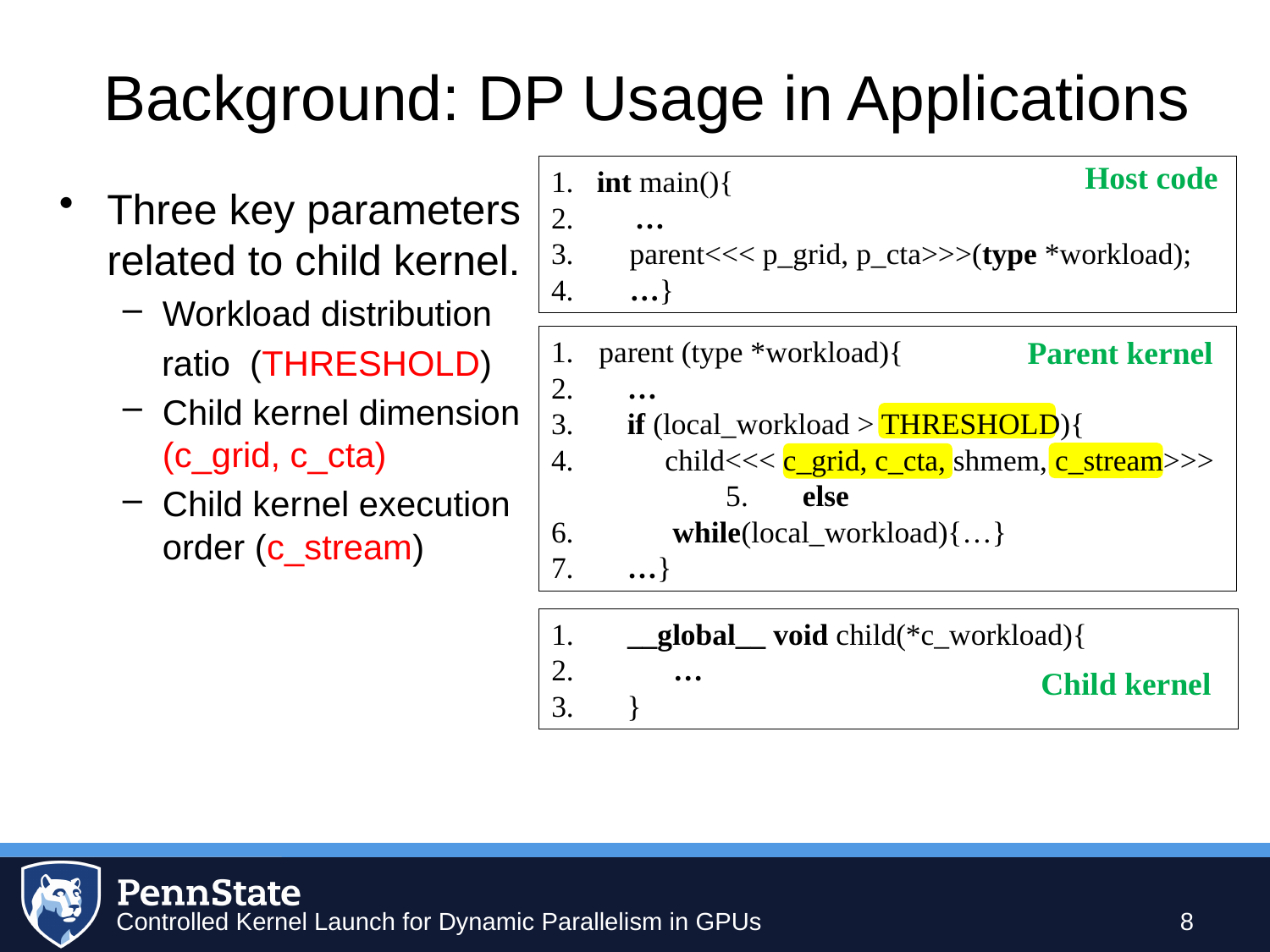

# Background: DP Usage in Applications
Host code
1.   int main(){
2.        …
    parent<<< p_grid, p_cta>>>(type *workload);
    …}
Three key parameters related to child kernel.
Workload distribution
    ratio  (THRESHOLD)
Child kernel dimension (c_grid, c_cta)
Child kernel execution order (c_stream)
parent (type *workload){
2.       …
3.       if (local_workload > THRESHOLD){
4.            child<<< c_grid, c_cta, shmem, c_stream>>>                         5.       else
6.             while(local_workload){…}
7.       …}
Parent kernel

1.       __global__ void child(*c_workload){
2.             …
3.       }
Child kernel
8